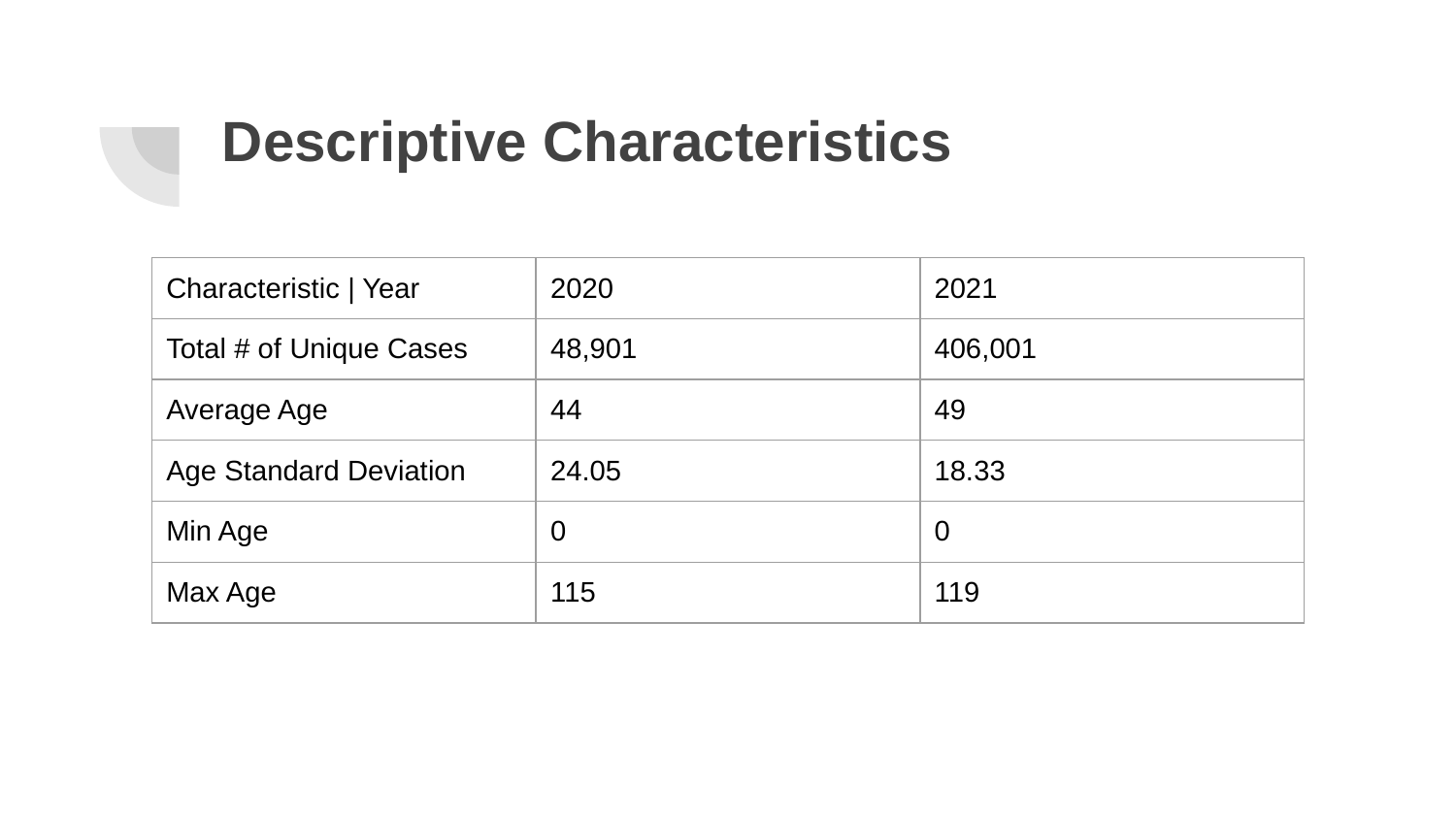

# Descriptive Characteristics
| Characteristic | Year | 2020 | 2021 |
| --- | --- | --- |
| Total # of Unique Cases | 48,901 | 406,001 |
| Average Age | 44 | 49 |
| Age Standard Deviation | 24.05 | 18.33 |
| Min Age | 0 | 0 |
| Max Age | 115 | 119 |